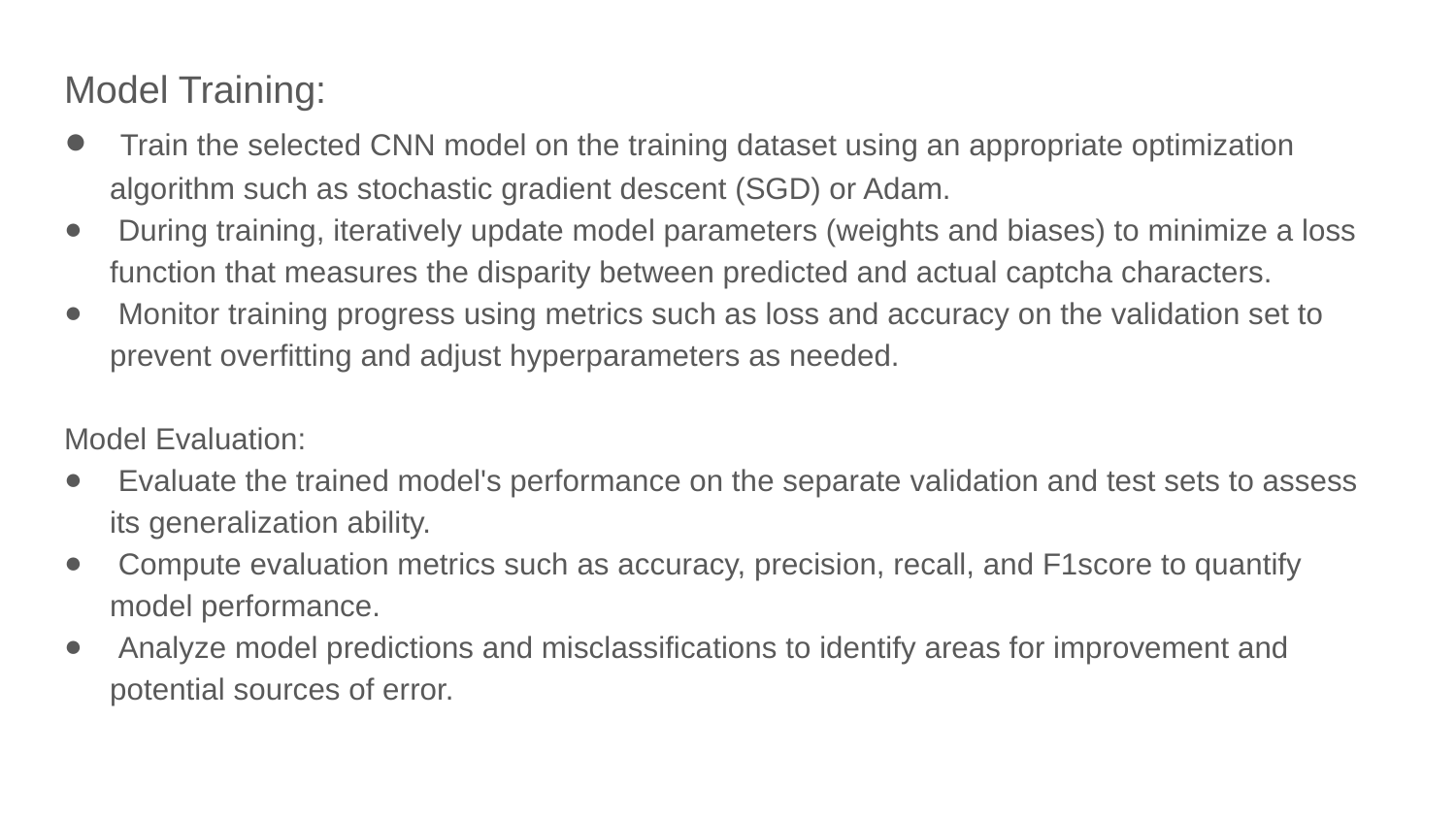

Model Training:
 Train the selected CNN model on the training dataset using an appropriate optimization algorithm such as stochastic gradient descent (SGD) or Adam.
 During training, iteratively update model parameters (weights and biases) to minimize a loss function that measures the disparity between predicted and actual captcha characters.
 Monitor training progress using metrics such as loss and accuracy on the validation set to prevent overfitting and adjust hyperparameters as needed.

Model Evaluation:
 Evaluate the trained model's performance on the separate validation and test sets to assess its generalization ability.
 Compute evaluation metrics such as accuracy, precision, recall, and F1score to quantify model performance.
 Analyze model predictions and misclassifications to identify areas for improvement and potential sources of error.